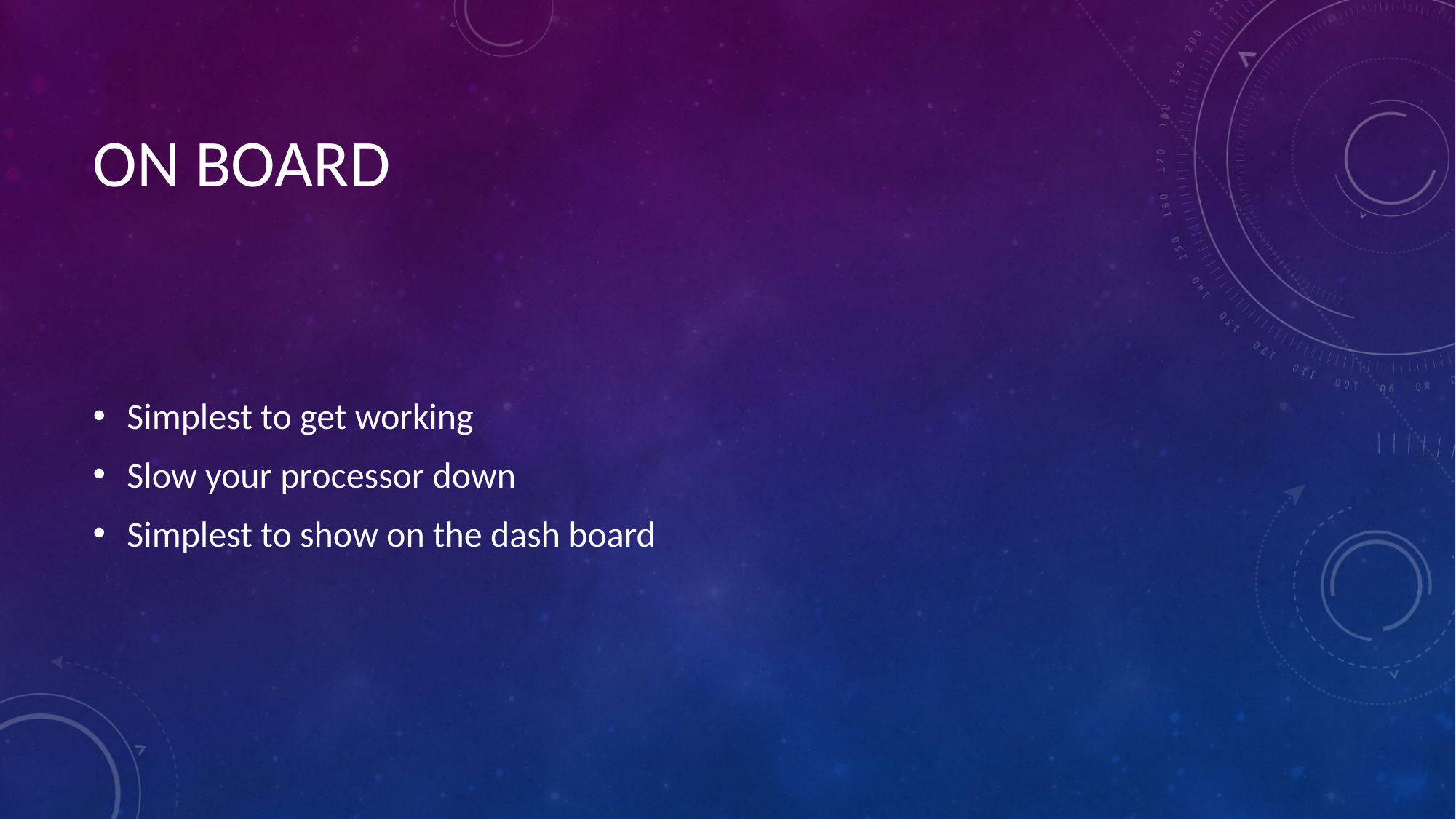

# On Board
Simplest to get working
Slow your processor down
Simplest to show on the dash board